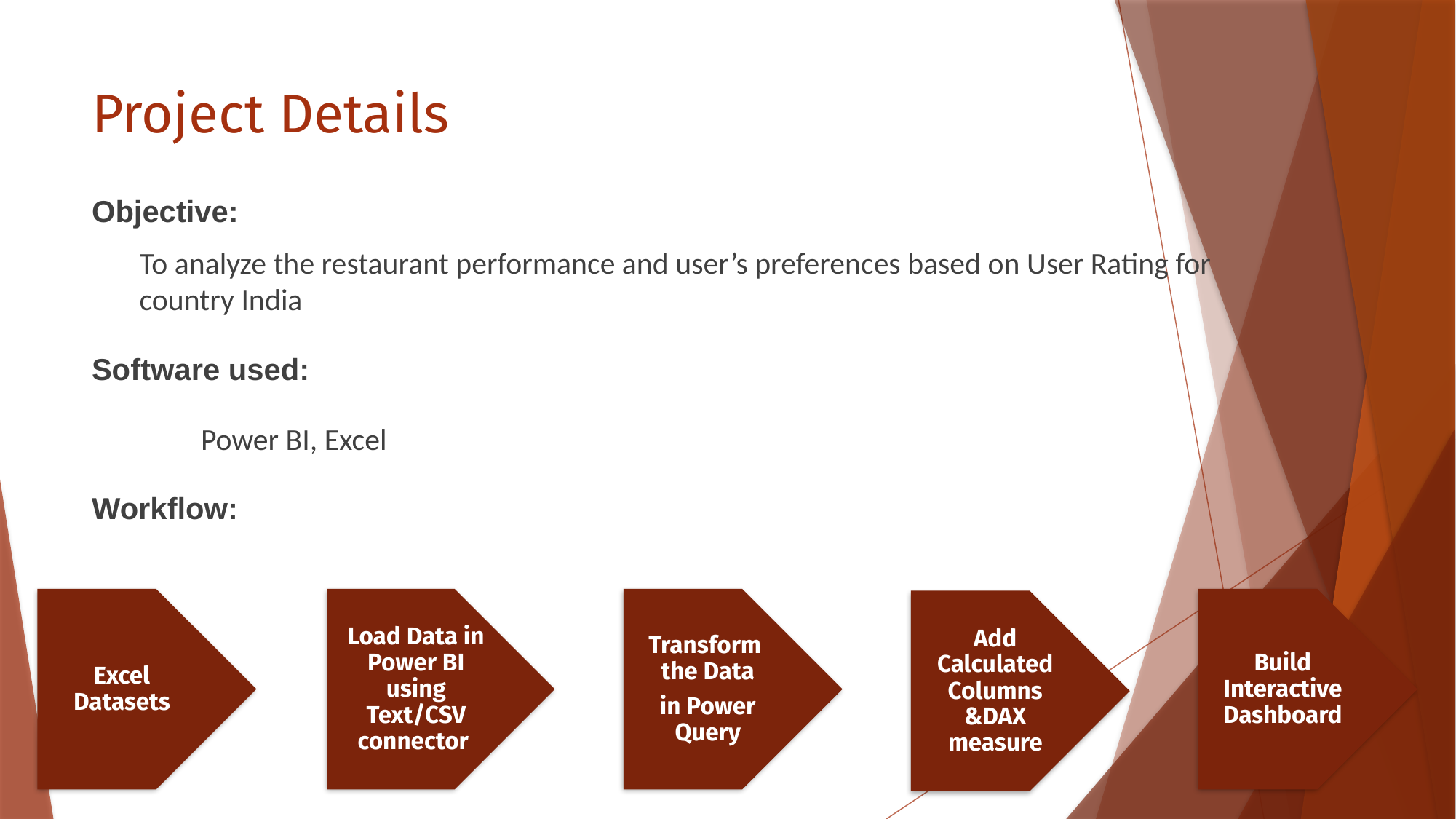

# Project Details
Objective:
To analyze the restaurant performance and user’s preferences based on User Rating for country India
Software used:
	Power BI, Excel
Workflow:

Load Data in Power BI using Text/CSV connector
Transform  the Data
in Power Query
Build Interactive Dashboard
Excel Datasets
Add Calculated Columns &DAX measure